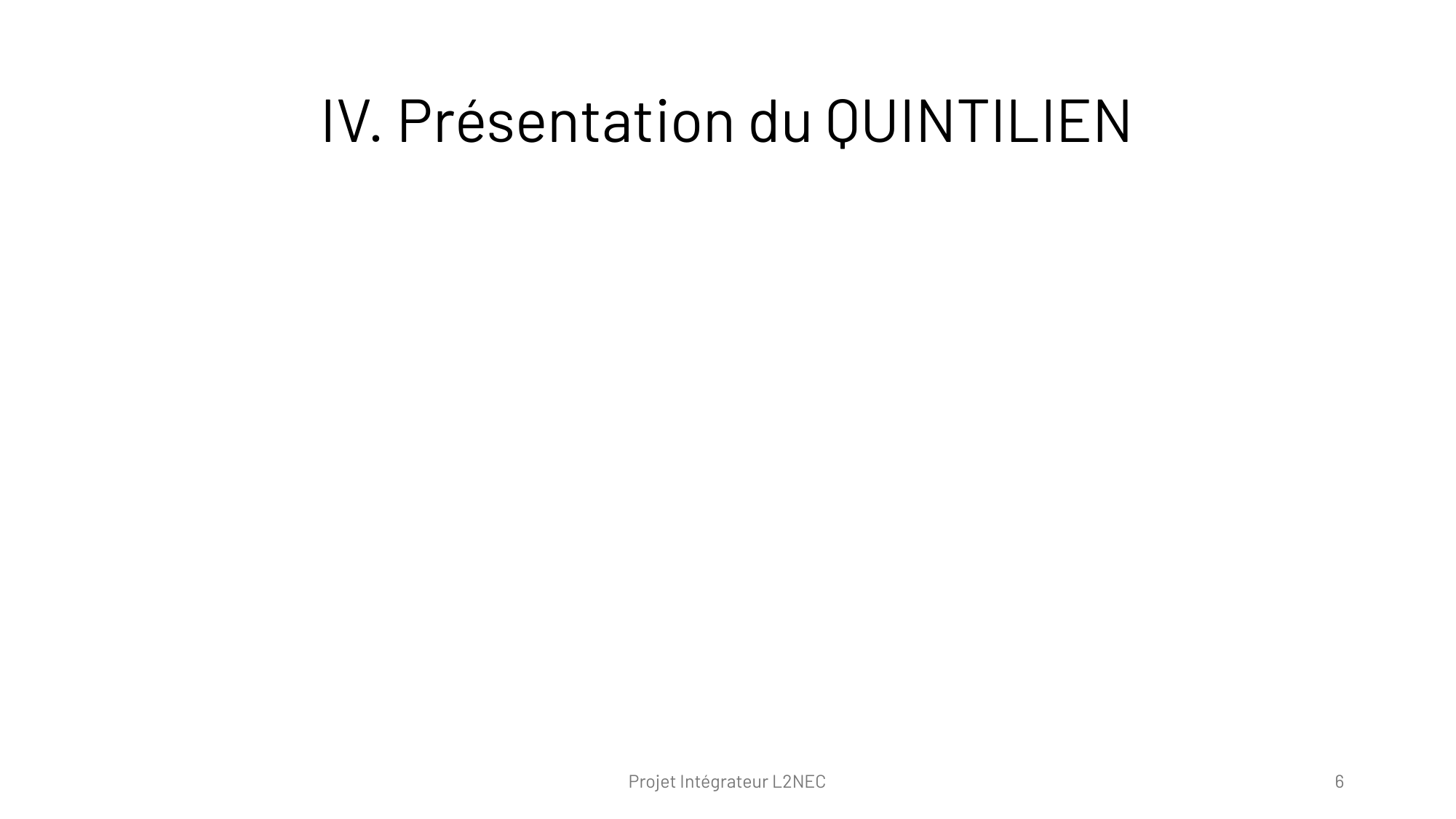

# IV. Présentation du QUINTILIEN

Projet Intégrateur L2NEC
6